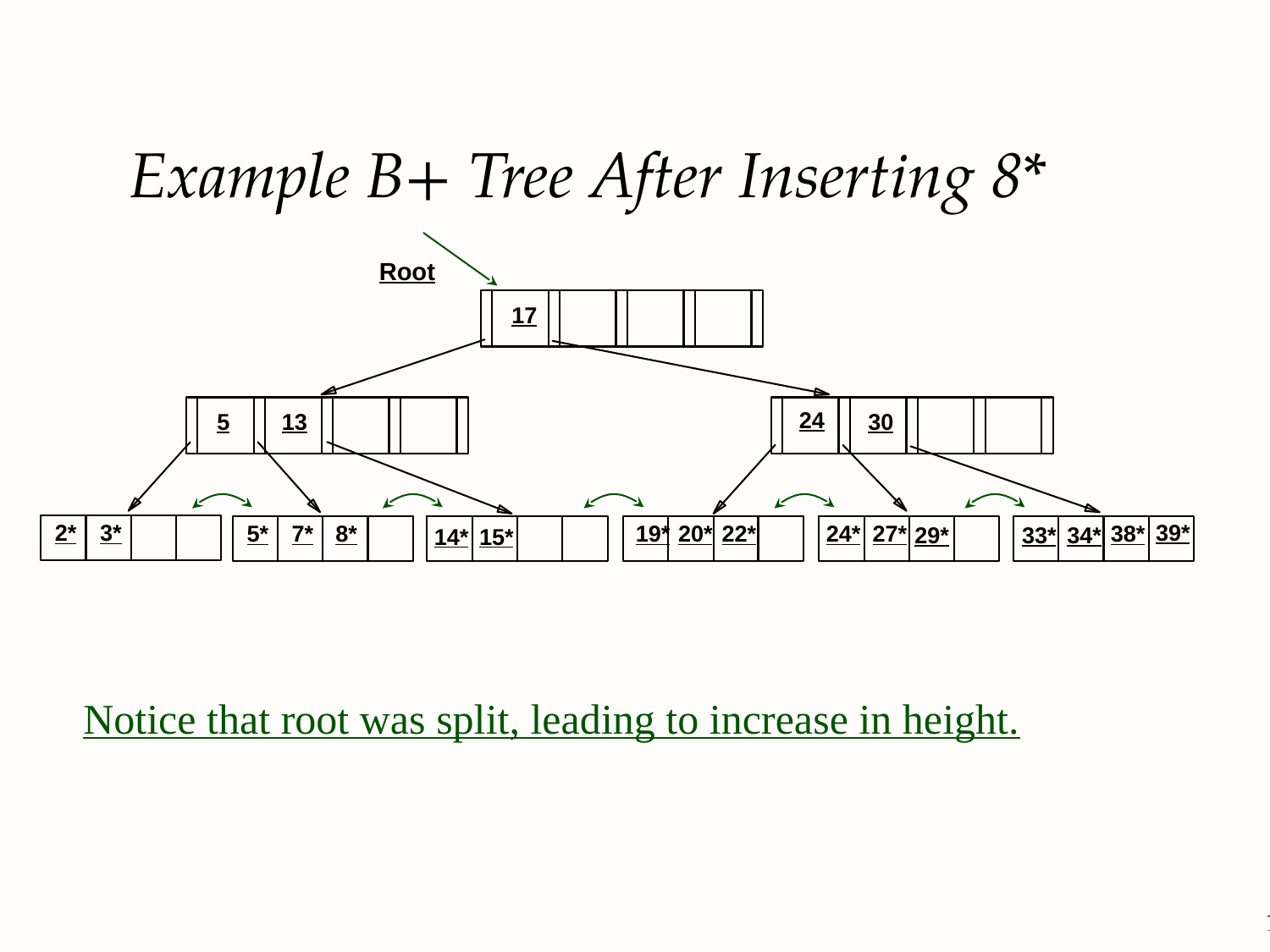

Example B+ Tree After Inserting 8*

Root

17

24
5
13
30

39*
2*
3*
5*
7*
8*
19*
20*
22*
24*
27*
38*
29*
33*
34*

14*
15*

Notice that root was split, leading to increase in height.

# 14